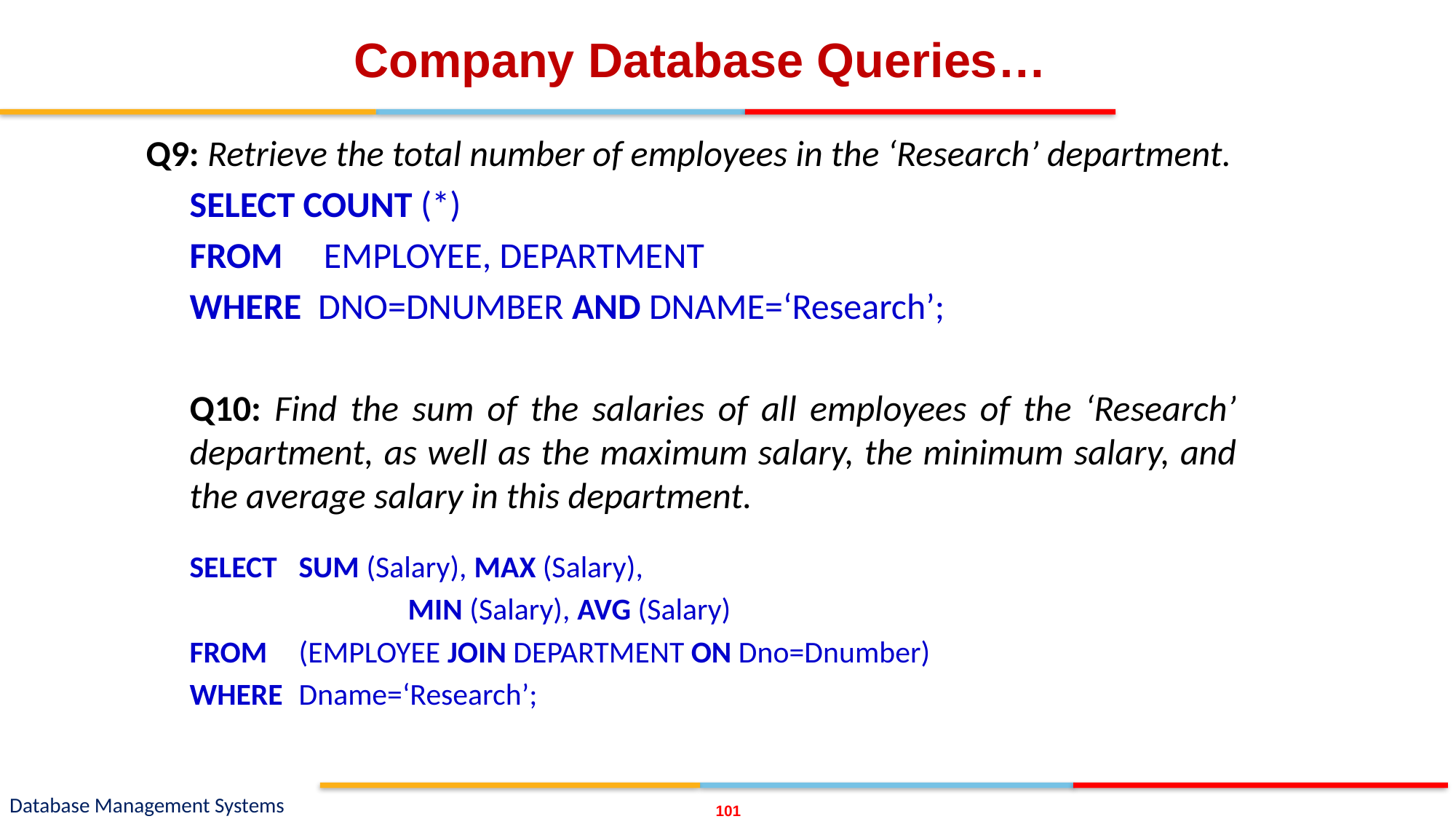

# Company Database Queries…
Q9: Retrieve the total number of employees in the ‘Research’ department.
SELECT COUNT (*)
FROM     EMPLOYEE, DEPARTMENT
WHERE  DNO=DNUMBER AND DNAME=‘Research’;

Q10: Find the sum of the salaries of all employees of the ‘Research’ department, as well as the maximum salary, the minimum salary, and the average salary in this department.

SELECT 	SUM (Salary), MAX (Salary),
   		MIN (Salary), AVG (Salary)
FROM 	(EMPLOYEE JOIN DEPARTMENT ON Dno=Dnumber)
WHERE 	Dname=‘Research’;